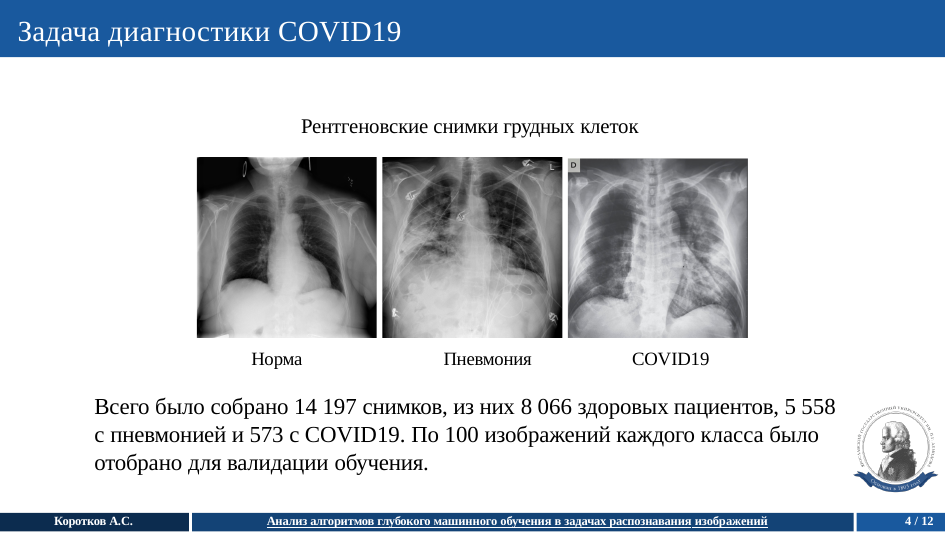

# Задача диагностики COVID­19
Рентгеновские снимки грудных клеток

Норма	Пневмония	COVID­19

Всего было собрано 14 197 cнимков, из них 8 066 здоровых пациентов, 5 558  с пневмонией и 573 с COVID­19. По 100 изображений каждого класса было  отобрано для валидации обучения.
Коротков А.С.
Анализ алгоритмов глубокого машинного обучения в задачах распознавания изображений
4 / 12